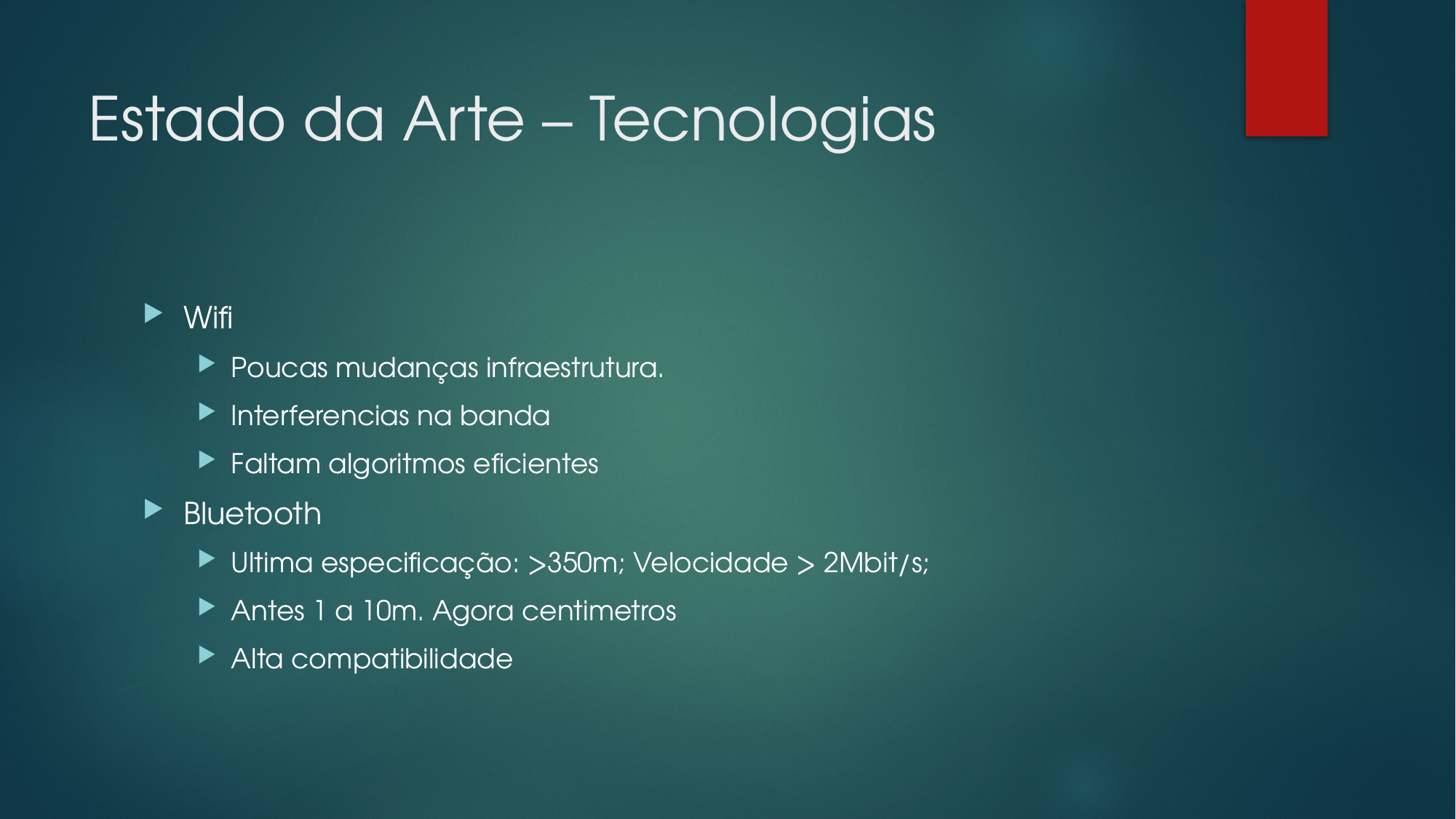

# Estado da Arte – Tecnologias

Wifi
Poucas mudanças infraestrutura.
Interferencias na banda
Faltam algoritmos eficientes
Bluetooth
Ultima especificação: >350m; Velocidade > 2Mbit/s;
Antes 1 a 10m. Agora centimetros
Alta compatibilidade